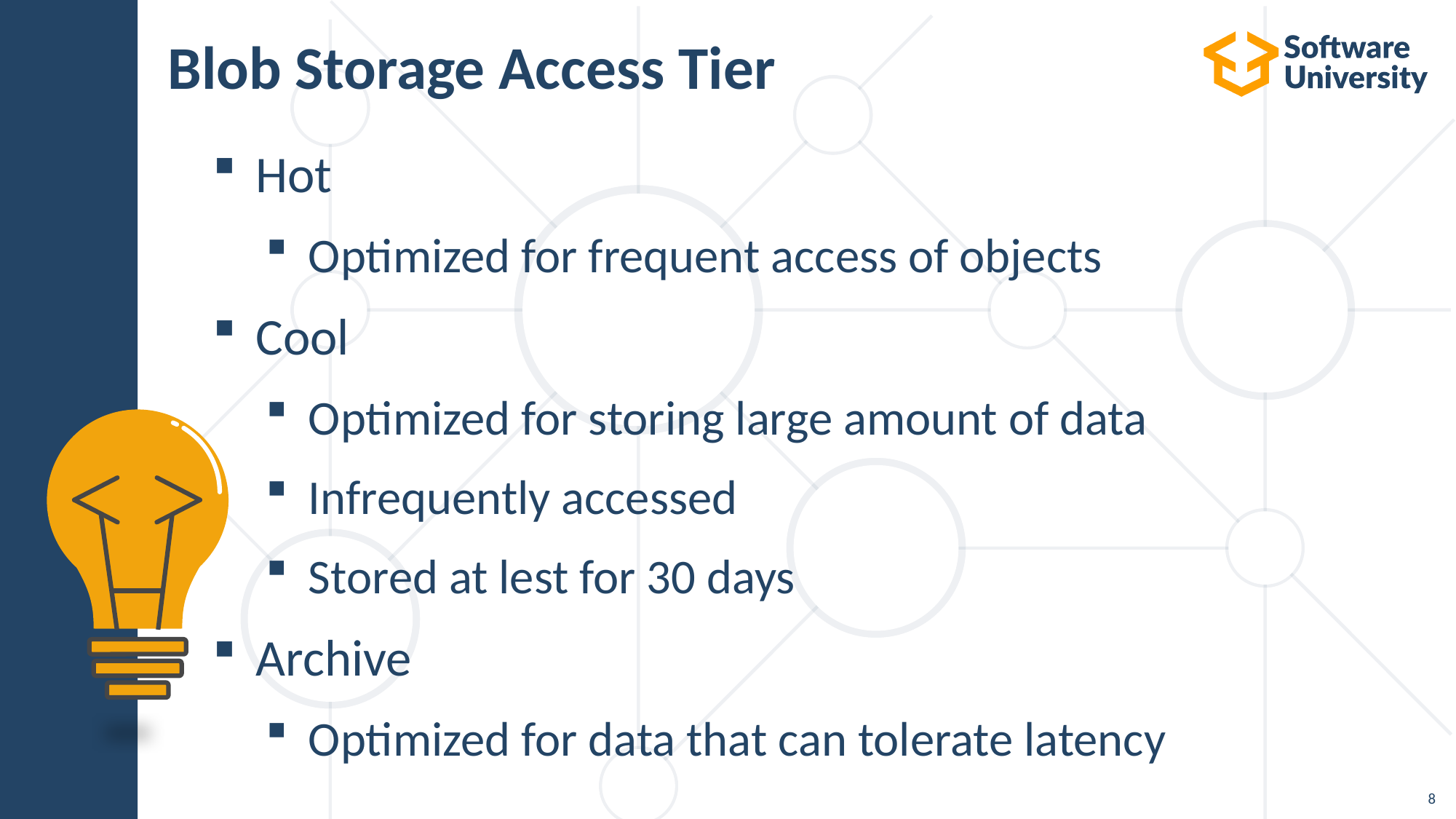

# Blob Storage Access Tier
Hot
Optimized for frequent access of objects
Cool
Optimized for storing large amount of data
Infrequently accessed
Stored at lest for 30 days
Archive
Optimized for data that can tolerate latency
8